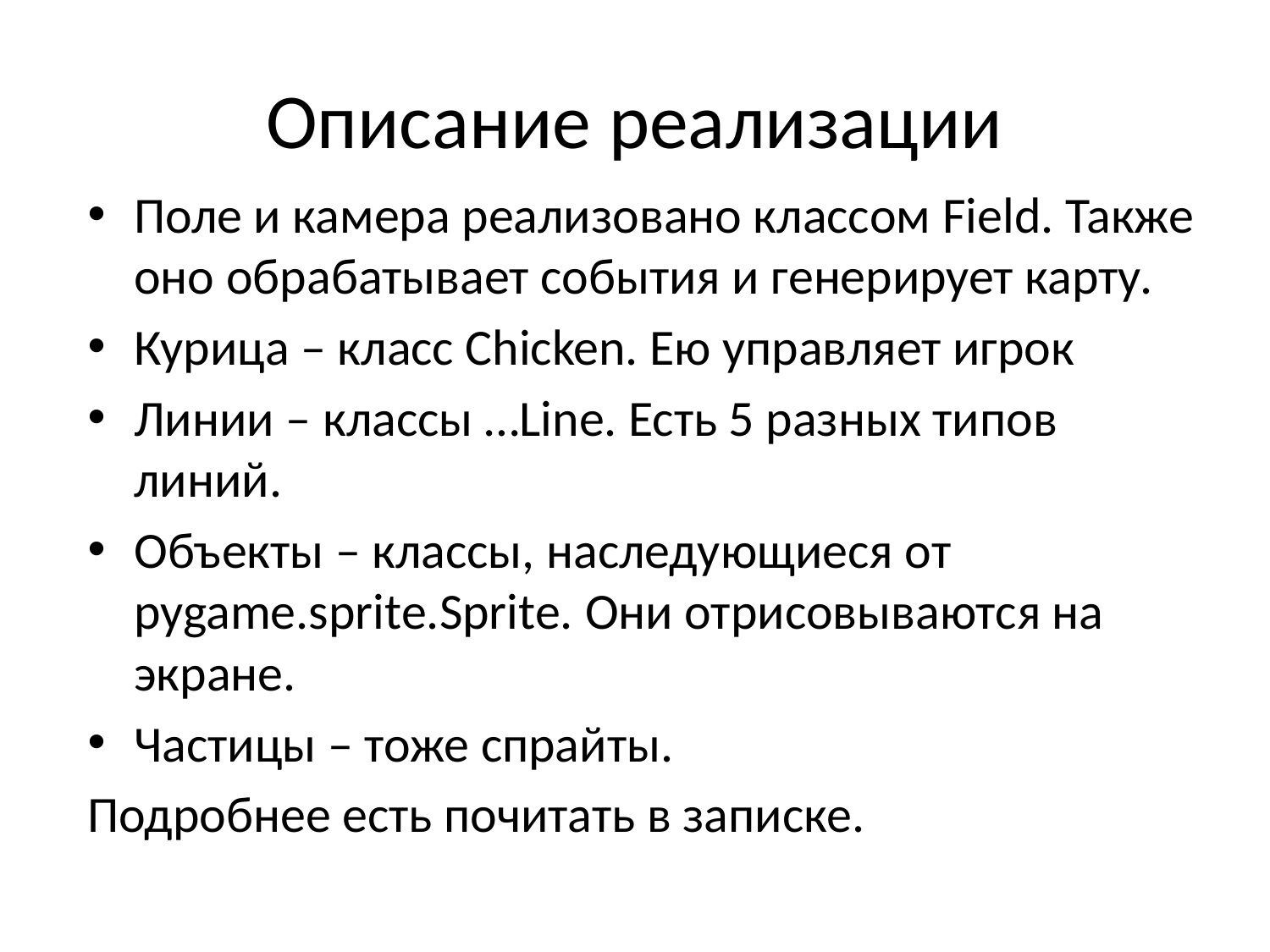

# Описание реализации
Поле и камера реализовано классом Field. Также оно обрабатывает события и генерирует карту.
Курица – класс Chicken. Ею управляет игрок
Линии – классы …Line. Есть 5 разных типов линий.
Объекты – классы, наследующиеся от pygame.sprite.Sprite. Они отрисовываются на экране.
Частицы – тоже спрайты.
Подробнее есть почитать в записке.